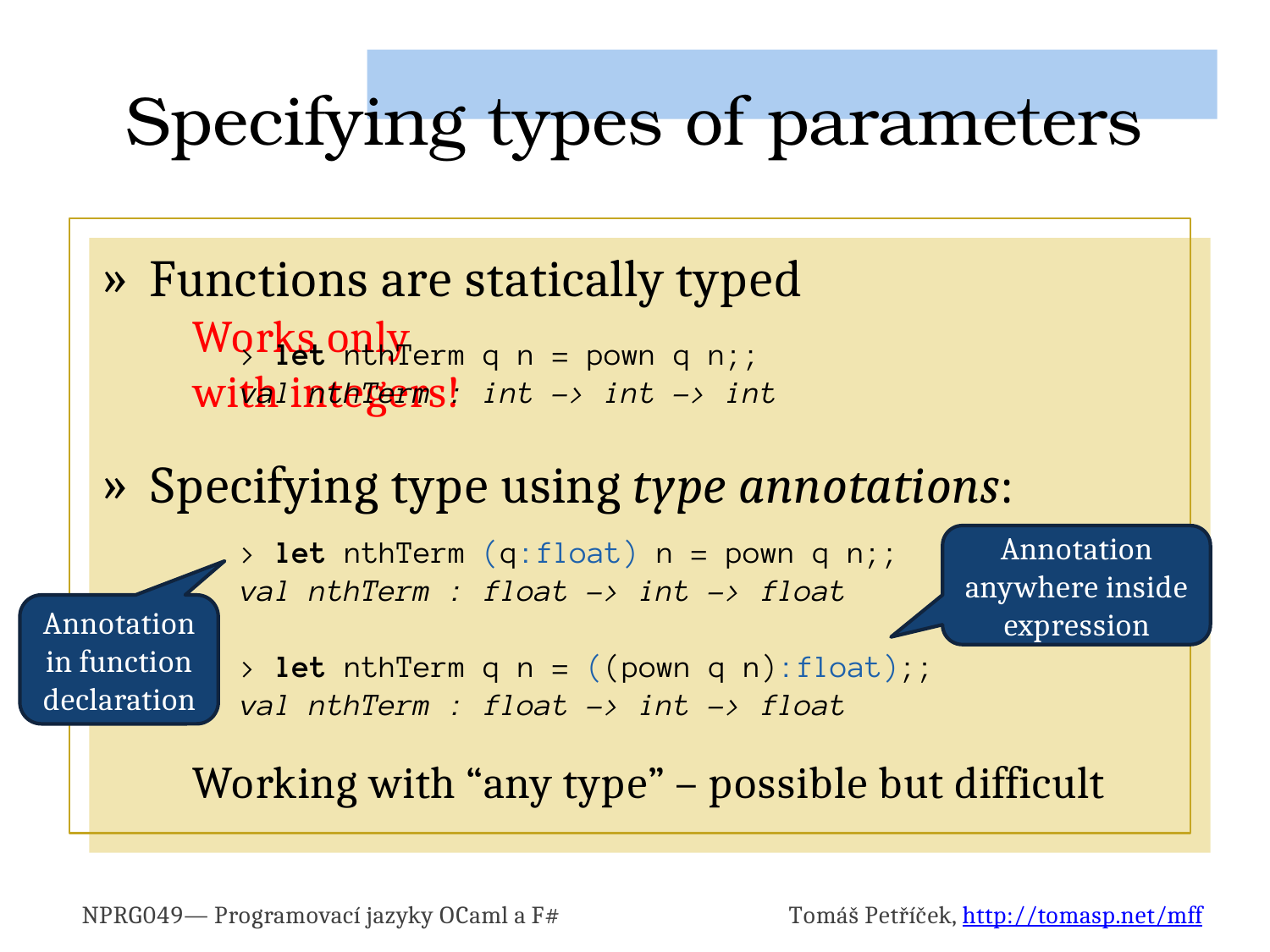

# Specifying types of parameters
Functions are statically typed
						Works only
						with integers!
Specifying type using type annotations:

Working with “any type” – possible but difficult

> let nthTerm q n = pown q n;;
val nthTerm : int -> int -> int
> let nthTerm (q:float) n = pown q n;;
val nthTerm : float -> int -> float

> let nthTerm q n = ((pown q n):float);;
val nthTerm : float -> int -> float

Annotation
anywhere inside expression
Annotation
in function declaration